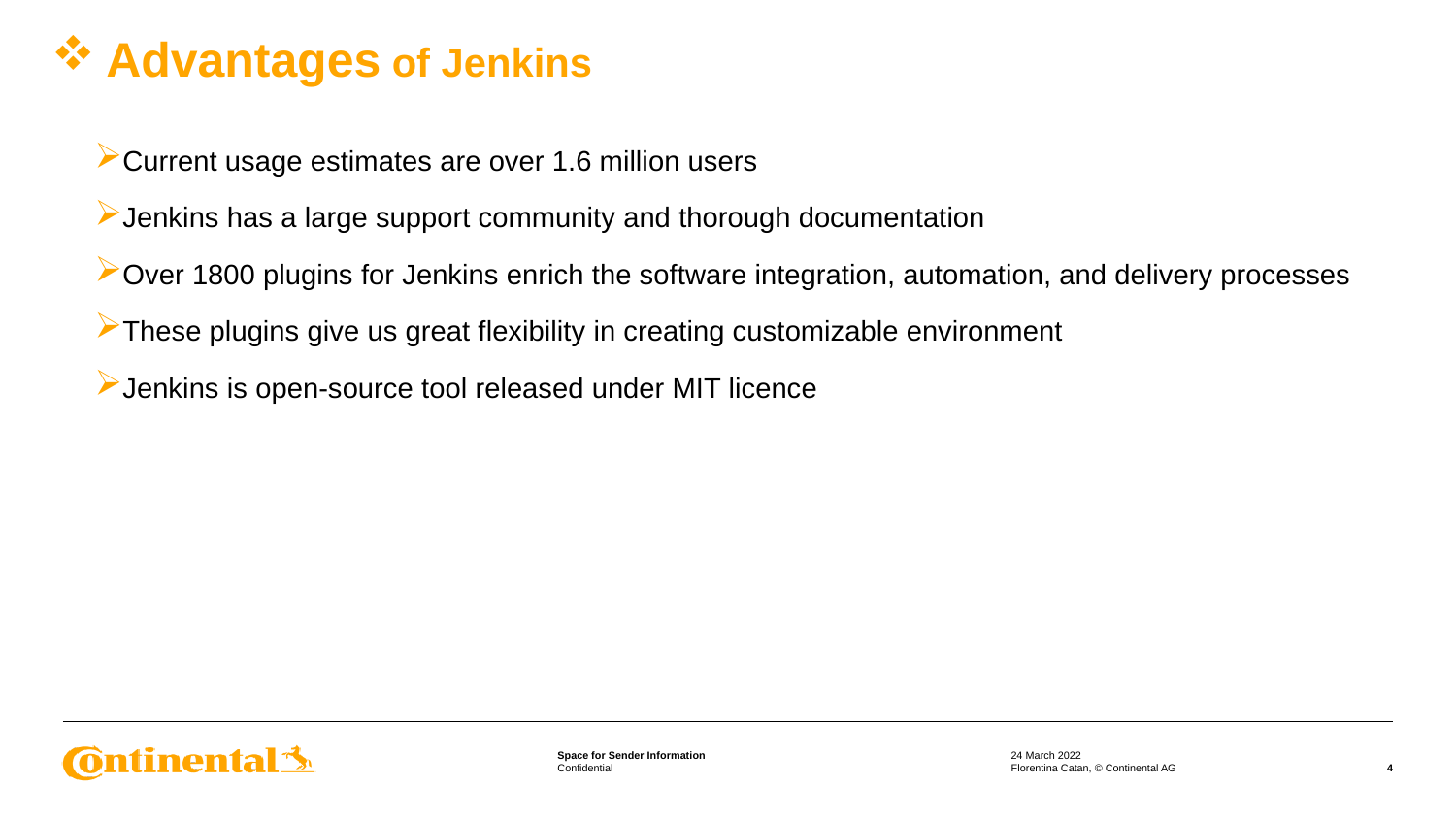

# Advantages of Jenkins

Current usage estimates are over 1.6 million users
Jenkins has a large support community and thorough documentation
Over 1800 plugins for Jenkins enrich the software integration, automation, and delivery processes
These plugins give us great flexibility in creating customizable environment
Jenkins is open-source tool released under MIT licence
24 March 2022
Florentina Catan, © Continental AG
4